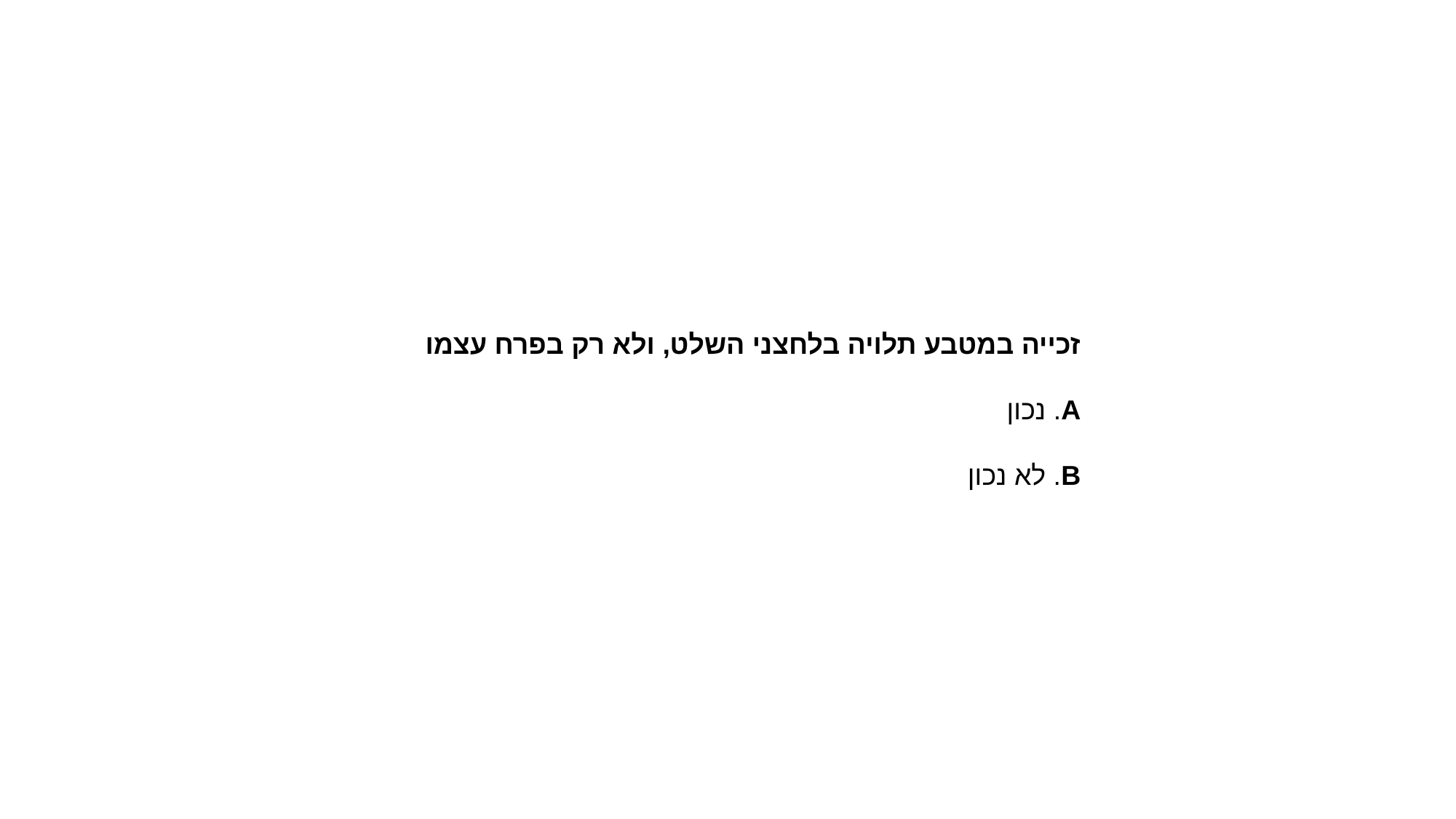

זכייה במטבע תלויה בלחצני השלט, ולא רק בפרח עצמו
A. נכון
B. לא נכון